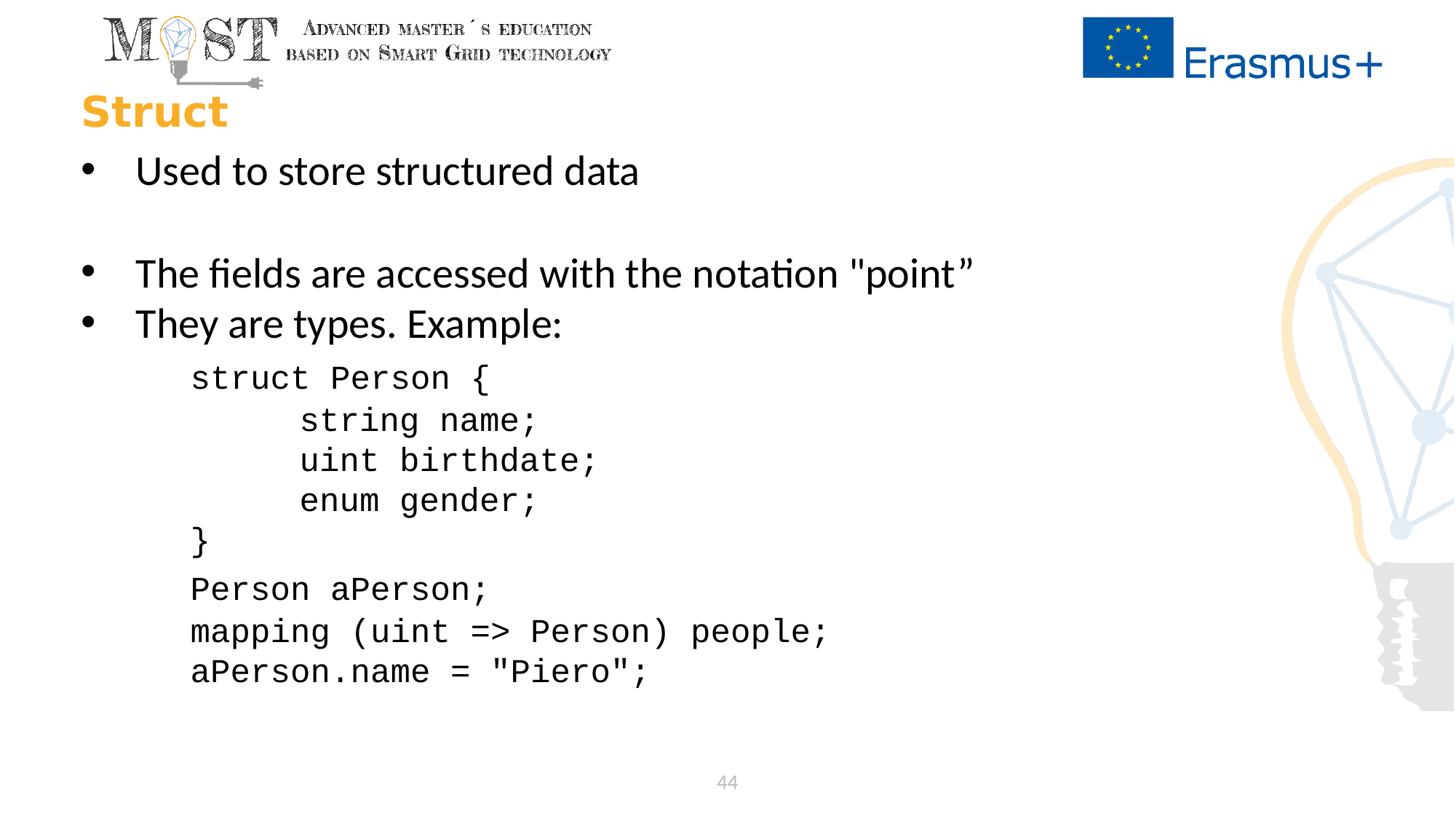

# Struct
Used to store structured data

The fields are accessed with the notation "point”
They are types. Example:
	struct Person {
		string name;
		uint birthdate;
		enum gender;
	}
	Person aPerson;
	mapping (uint => Person) people;
	aPerson.name = "Piero";
44